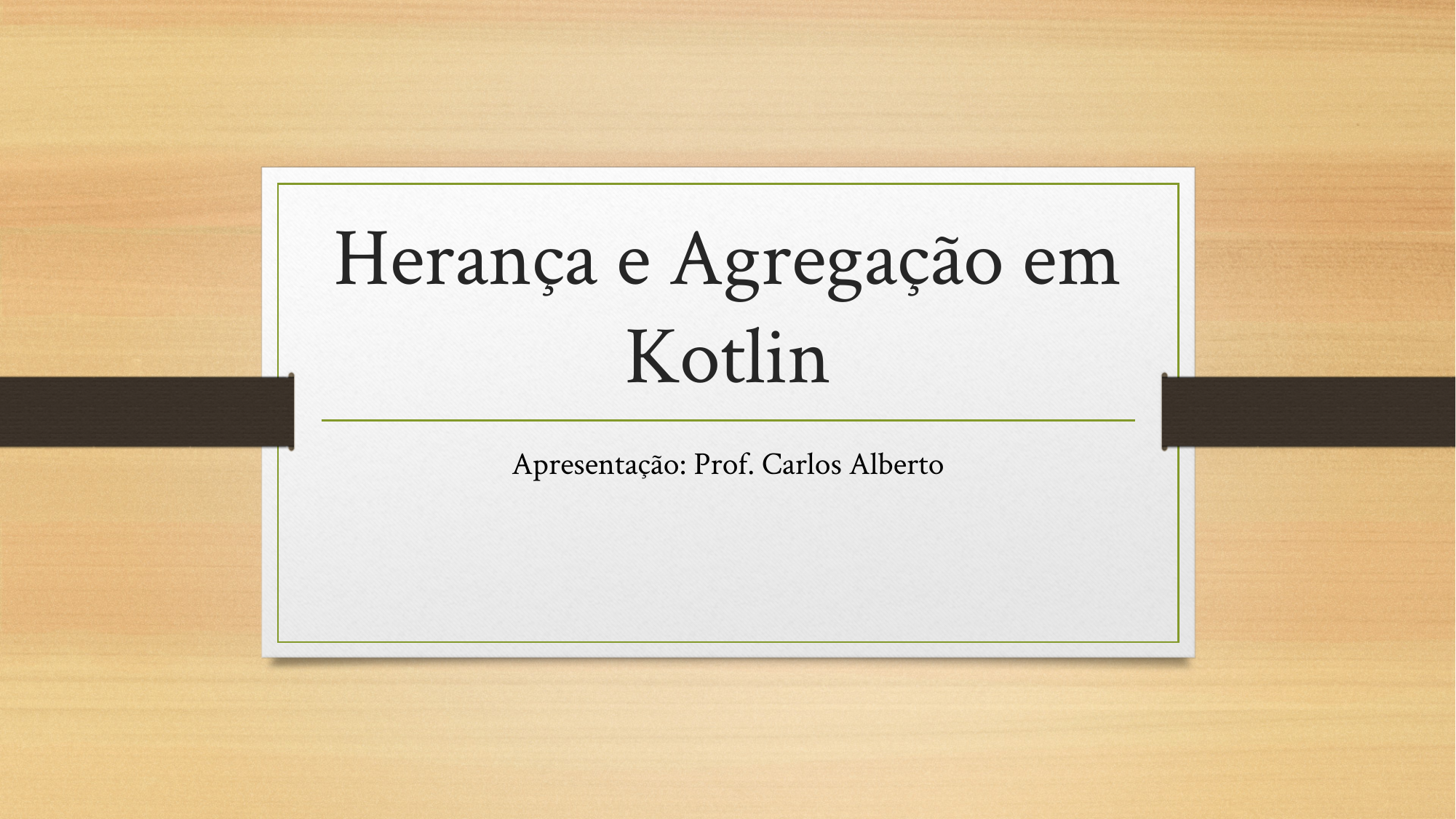

# Herança e Agregação em Kotlin
Apresentação: Prof. Carlos Alberto